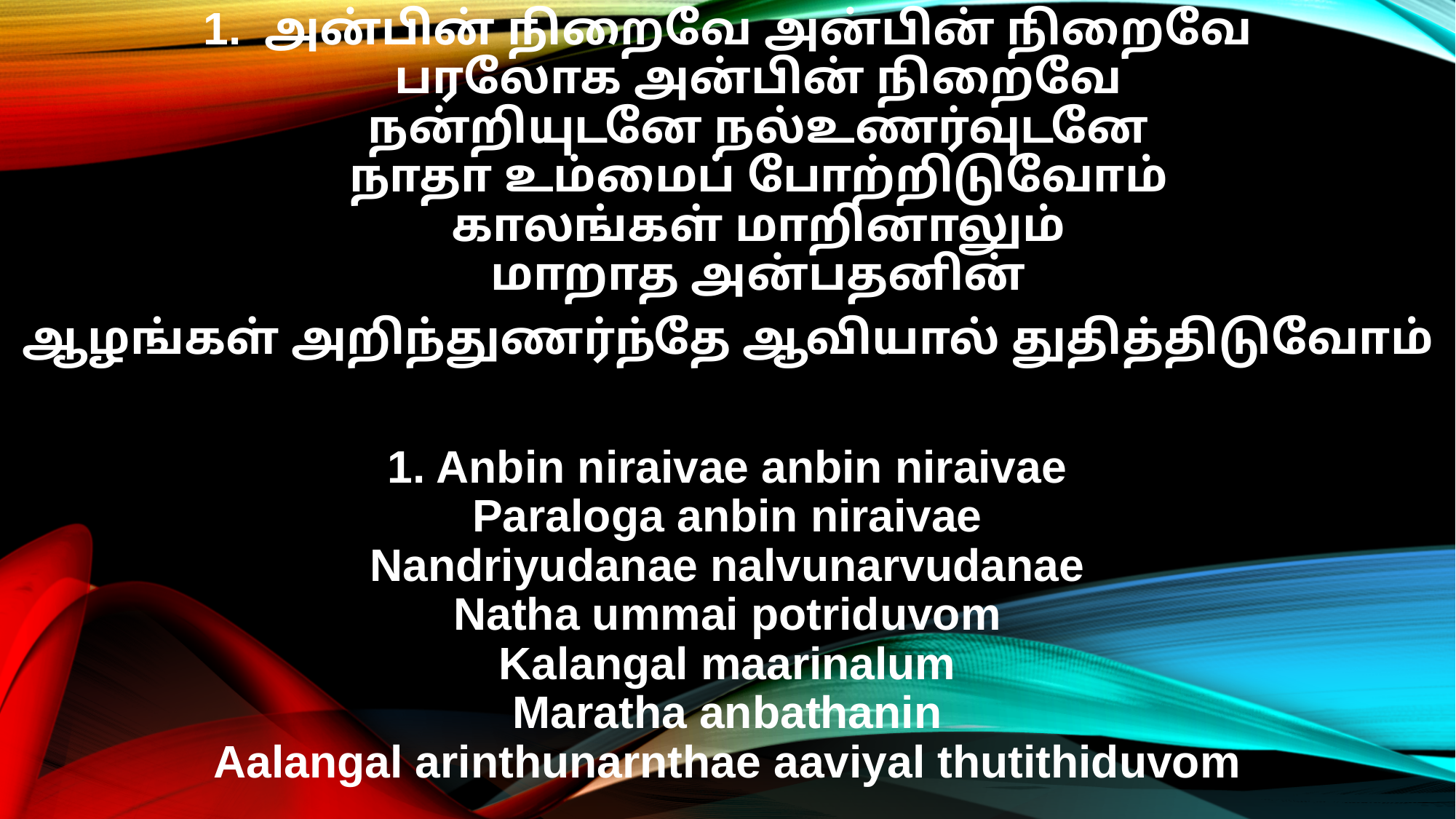

அன்பின் நிறைவே அன்பின் நிறைவே
பரலோக அன்பின் நிறைவே
நன்றியுடனே நல்உணர்வுடனே
நாதா உம்மைப் போற்றிடுவோம்
காலங்கள் மாறினாலும்
மாறாத அன்பதனின்
ஆழங்கள் அறிந்துணர்ந்தே ஆவியால் துதித்திடுவோம்

1. Anbin niraivae anbin niraivae
Paraloga anbin niraivae
Nandriyudanae nalvunarvudanae
Natha ummai potriduvom
Kalangal maarinalum
Maratha anbathanin
Aalangal arinthunarnthae aaviyal thutithiduvom